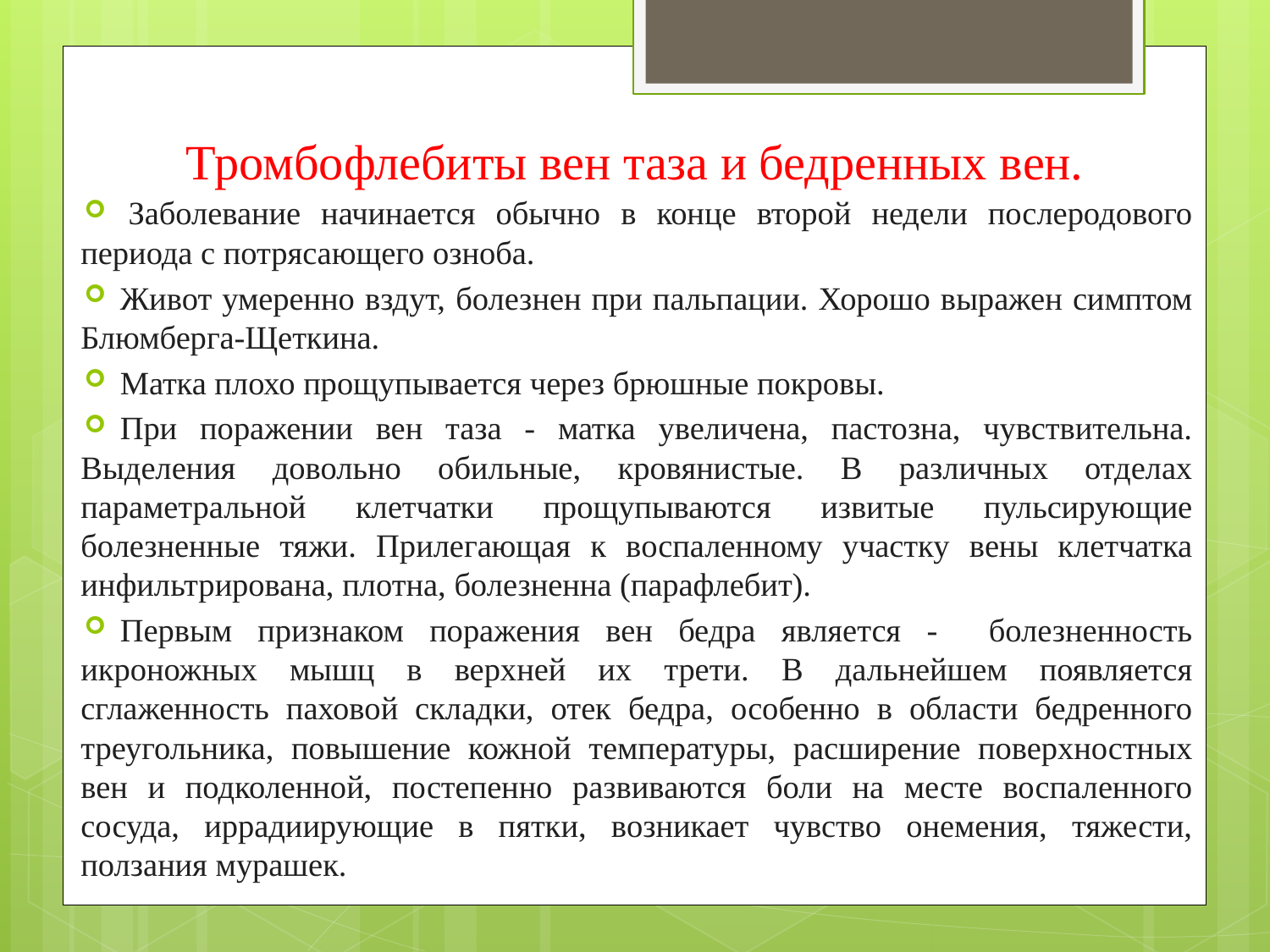

# Тромбофлебиты вен таза и бедренных вен.
 Заболевание начинается обычно в конце второй недели послеродового периода с потрясающего озноба.
Живот умеренно вздут, болезнен при пальпации. Хорошо выражен симптом Блюмберга-Щеткина.
Матка плохо прощупывается через брюшные покровы.
При поражении вен таза - матка увеличена, пастозна, чувствительна. Выделения довольно обильные, кровянистые. В различных отделах параметральной клетчатки прощупываются извитые пульсирующие болезненные тяжи. Прилегающая к воспаленному участку вены клетчатка инфильтрирована, плотна, болезненна (парафлебит).
Первым признаком поражения вен бедра является -  болезненность икроножных мышц в верхней их трети. В дальнейшем появляется сглаженность паховой складки, отек бедра, особенно в области бедренного треугольника, повышение кожной температуры, расширение поверхностных вен и подколенной, постепенно развиваются боли на месте воспаленного сосуда, иррадиирующие в пятки, возникает чувство онемения, тяжести, ползания мурашек.